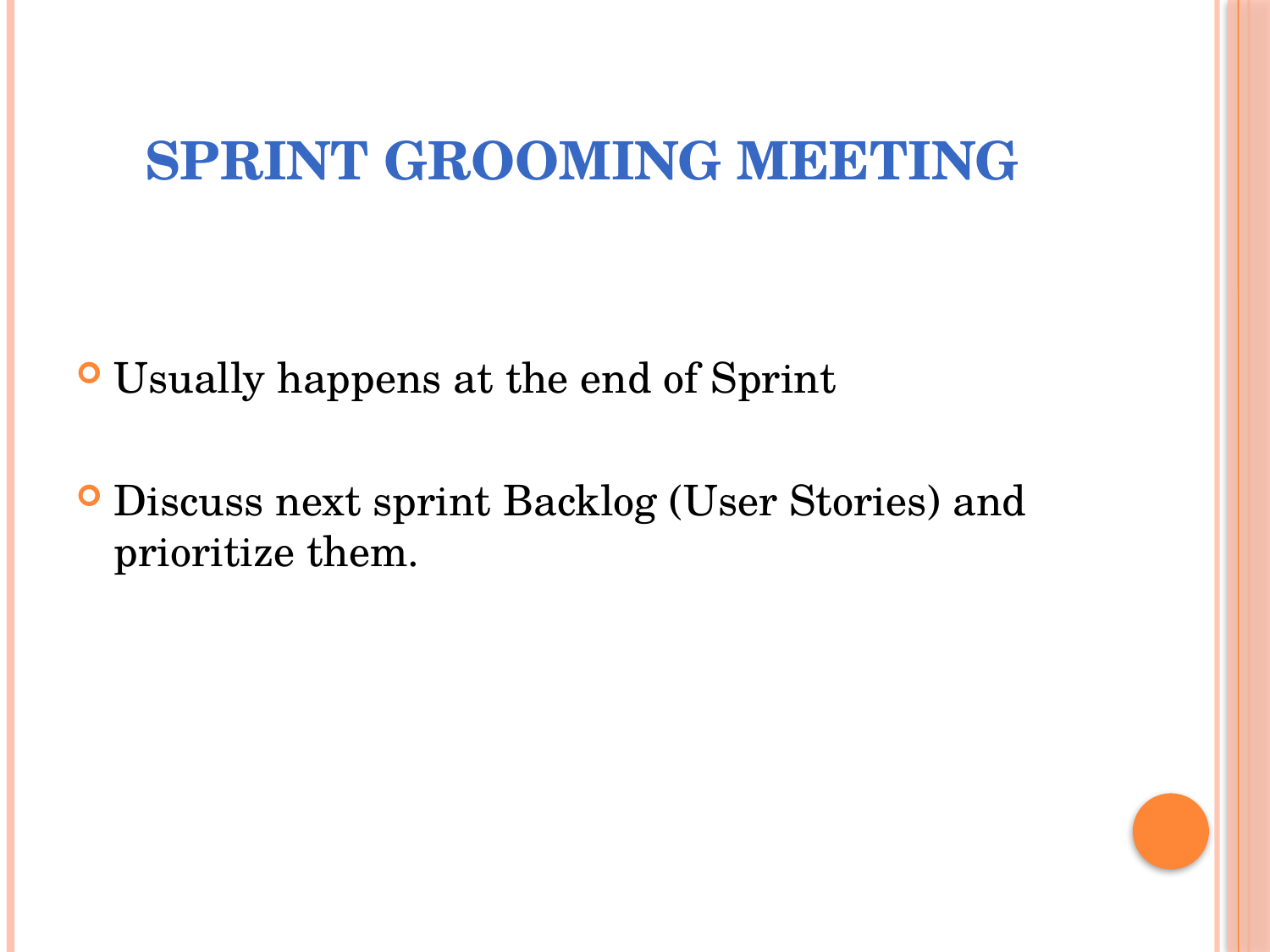

# Sprint grooming meeting

Usually happens at the end of Sprint

Discuss next sprint Backlog (User Stories) and prioritize them.